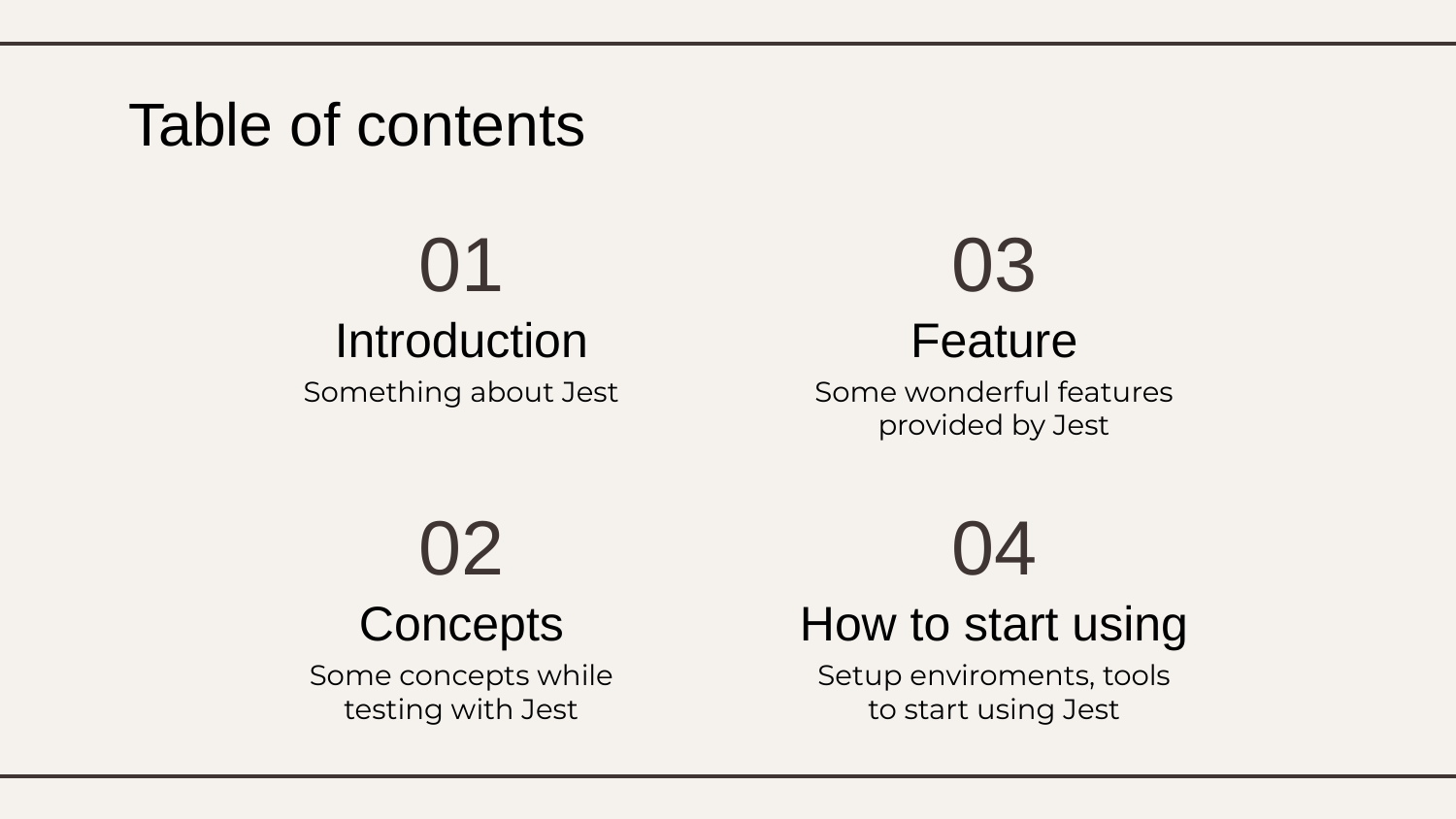

# Table of contents
01
03
Introduction
Feature
Something about Jest
Some wonderful features provided by Jest
02
04
How to start using
Concepts
Some concepts while testing with Jest
Setup enviroments, tools to start using Jest